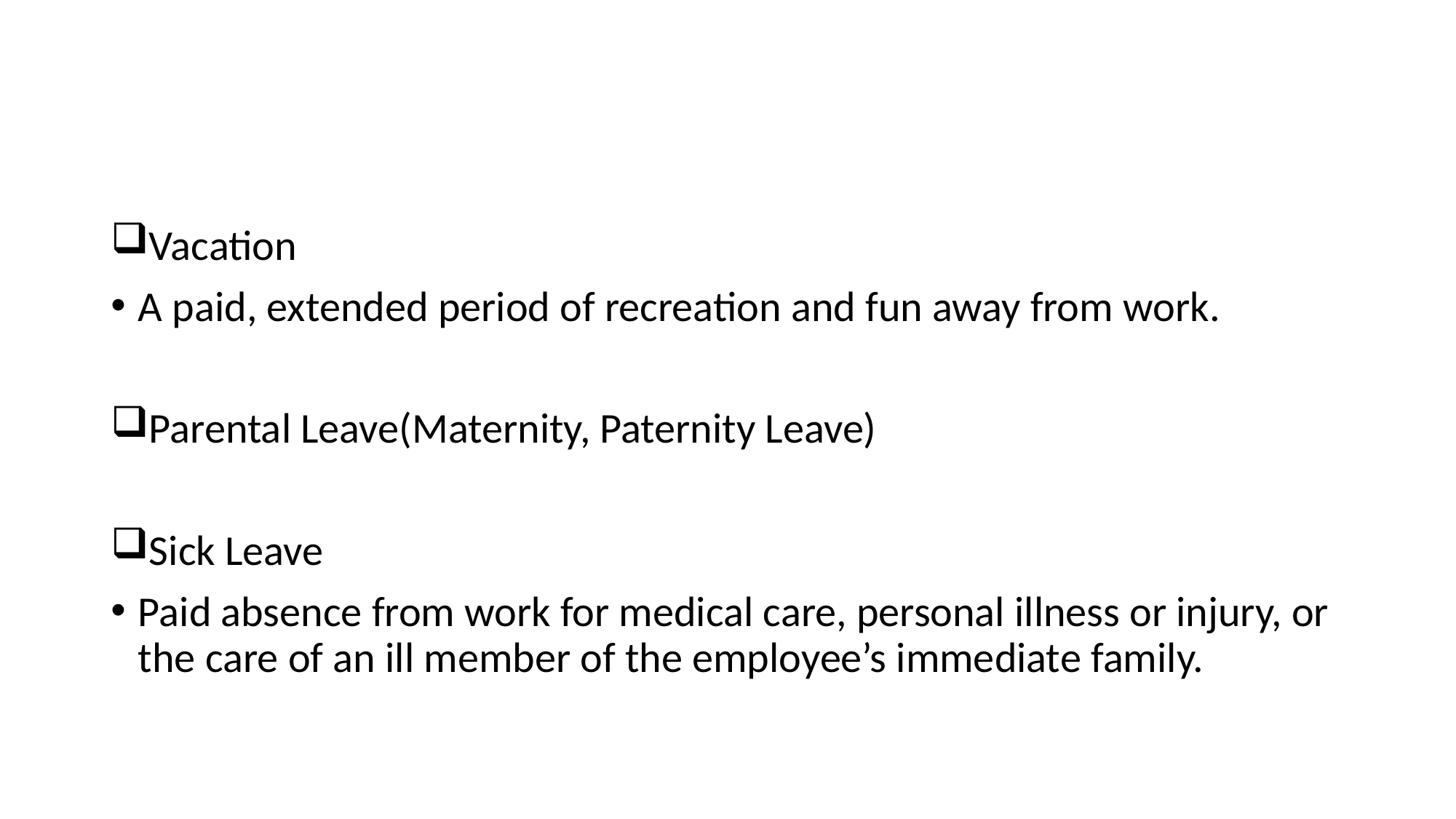

#
Vacation
A paid, extended period of recreation and fun away from work.

Parental Leave(Maternity, Paternity Leave)

Sick Leave
Paid absence from work for medical care, personal illness or injury, or the care of an ill member of the employee’s immediate family.